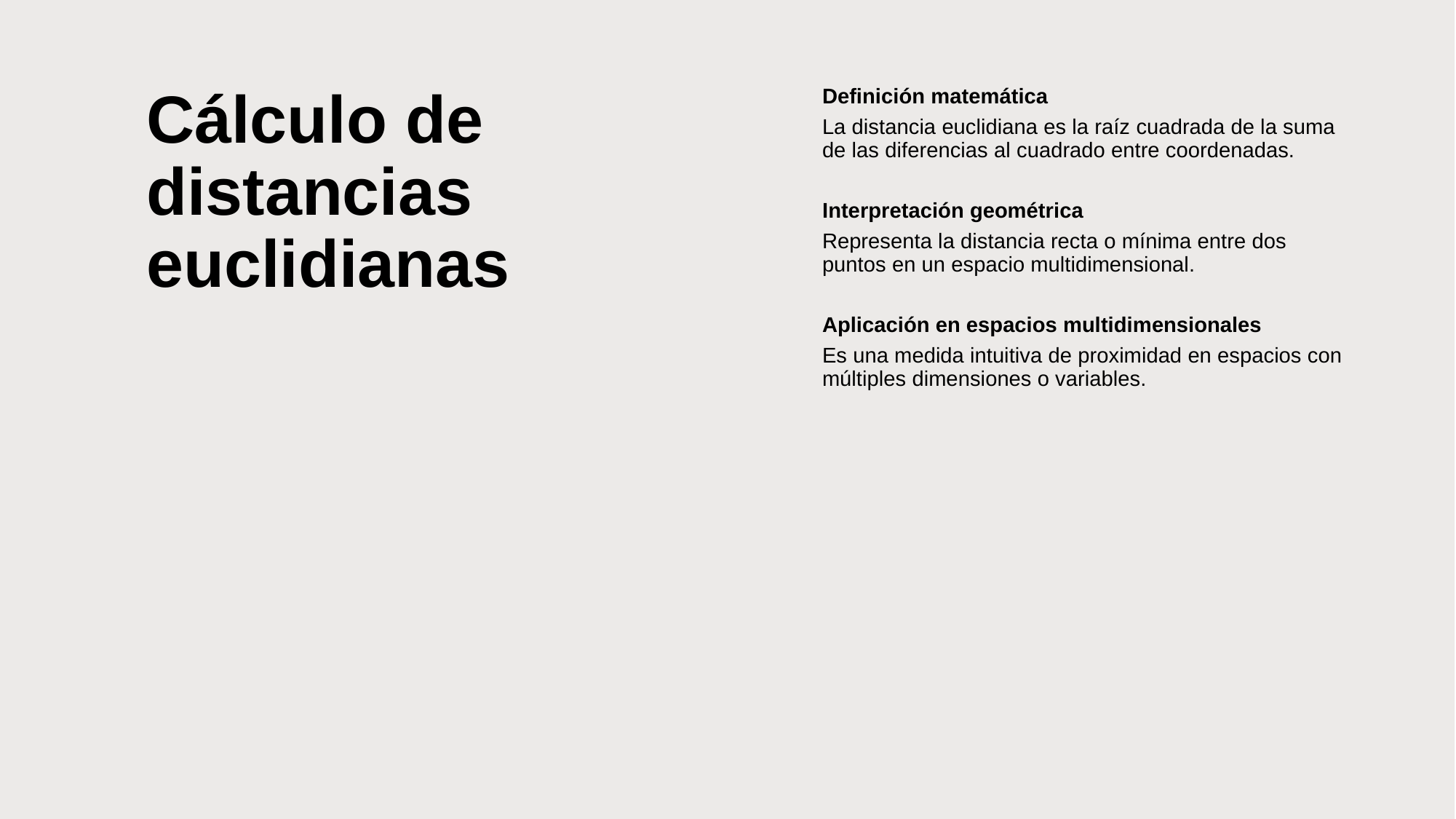

# Cálculo de distancias euclidianas
Definición matemática
La distancia euclidiana es la raíz cuadrada de la suma de las diferencias al cuadrado entre coordenadas.
Interpretación geométrica
Representa la distancia recta o mínima entre dos puntos en un espacio multidimensional.
Aplicación en espacios multidimensionales
Es una medida intuitiva de proximidad en espacios con múltiples dimensiones o variables.